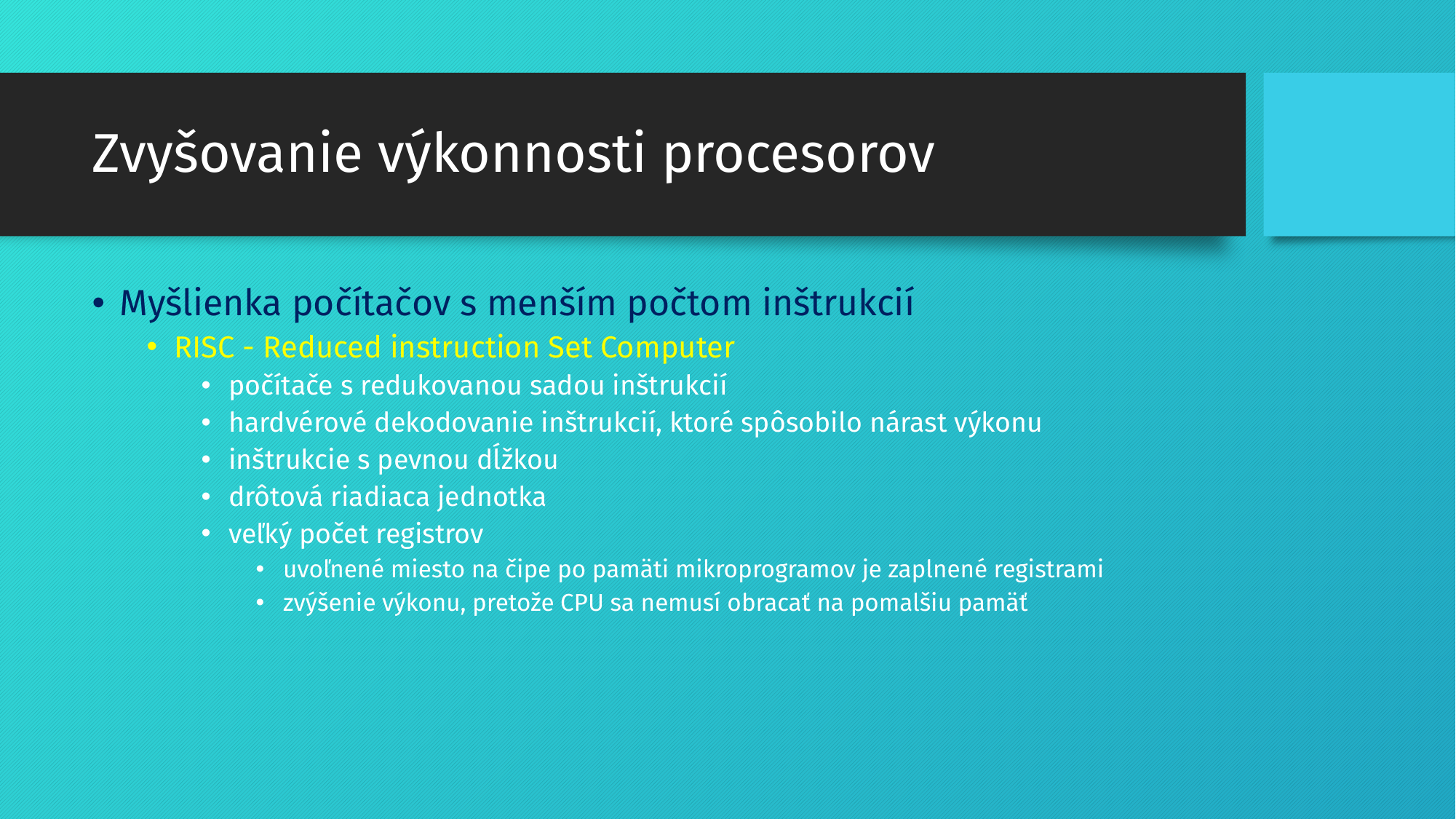

# Zvyšovanie výkonnosti procesorov
Myšlienka počítačov s menším počtom inštrukcií
RISC - Reduced instruction Set Computer
počítače s redukovanou sadou inštrukcií
hardvérové dekodovanie inštrukcií, ktoré spôsobilo nárast výkonu
inštrukcie s pevnou dĺžkou
drôtová riadiaca jednotka
veľký počet registrov
uvoľnené miesto na čipe po pamäti mikroprogramov je zaplnené registrami
zvýšenie výkonu, pretože CPU sa nemusí obracať na pomalšiu pamäť